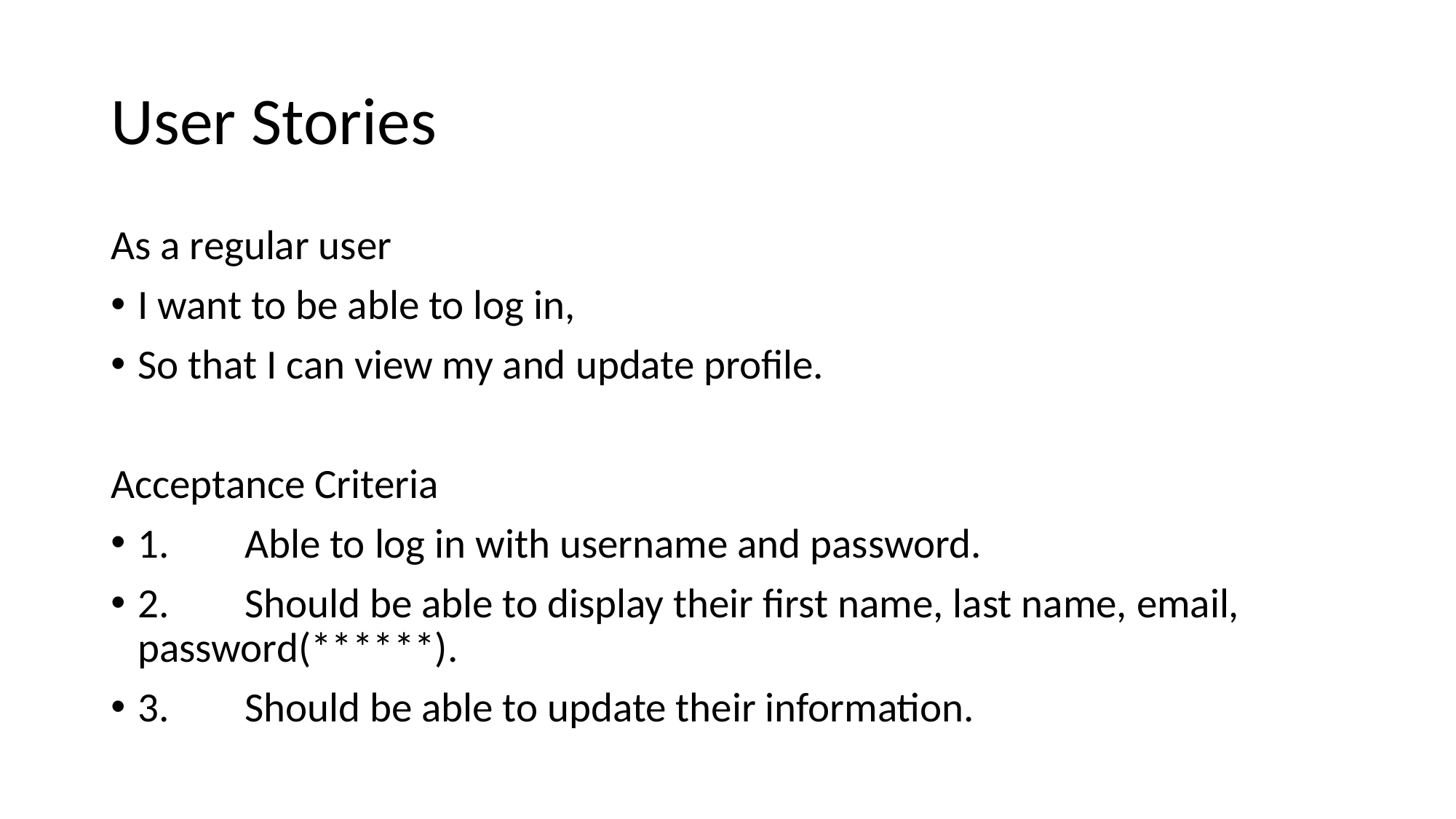

# User Stories
As a regular user
I want to be able to log in,
So that I can view my and update profile.

Acceptance Criteria
1.	Able to log in with username and password.
2.	Should be able to display their first name, last name, email, password(******).
3.	Should be able to update their information.